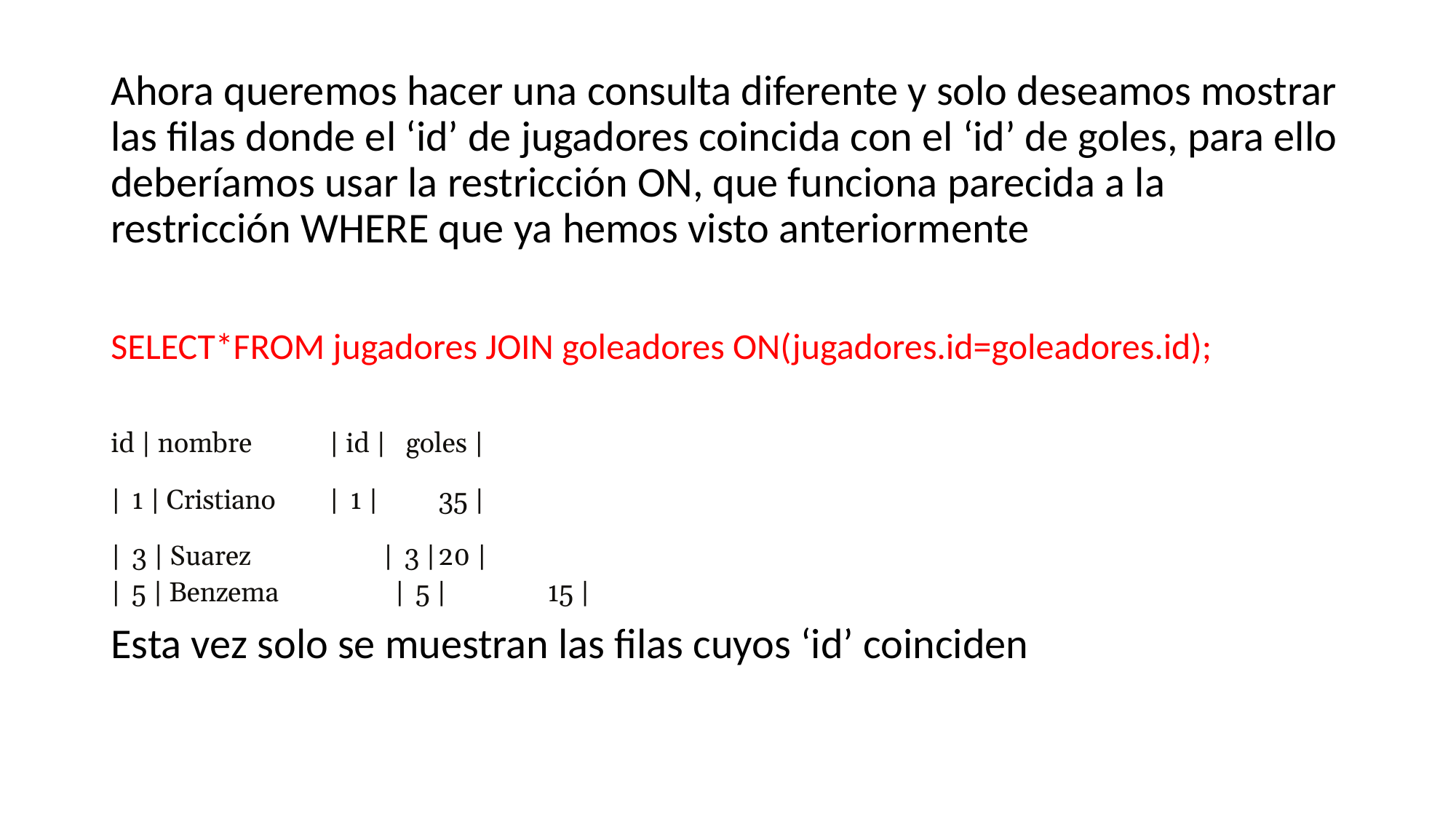

Ahora queremos hacer una consulta diferente y solo deseamos mostrar las filas donde el ‘id’ de jugadores coincida con el ‘id’ de goles, para ello deberíamos usar la restricción ON, que funciona parecida a la restricción WHERE que ya hemos visto anteriormente

SELECT*FROM jugadores JOIN goleadores ON(jugadores.id=goleadores.id);

id | nombre 	| id |   goles |

| 1 | Cristiano  	| 1 |	35 |

| 3 | Suarez 	     | 3 |	20 |
| 5 | Benzema 	      | 5 |	15 |
Esta vez solo se muestran las filas cuyos ‘id’ coinciden